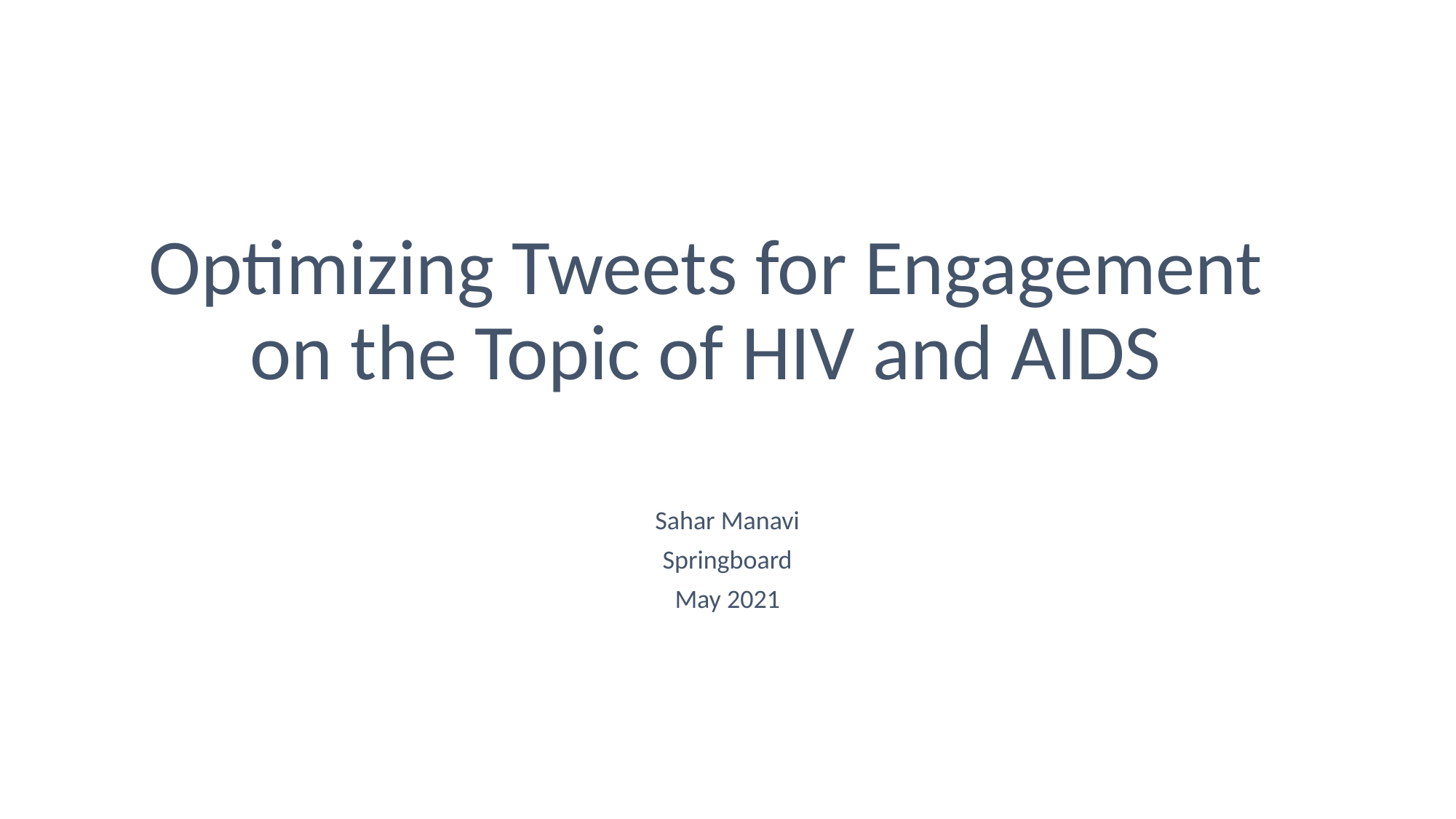

# Optimizing Tweets for Engagement on the Topic of HIV and AIDS
Sahar Manavi
Springboard
May 2021